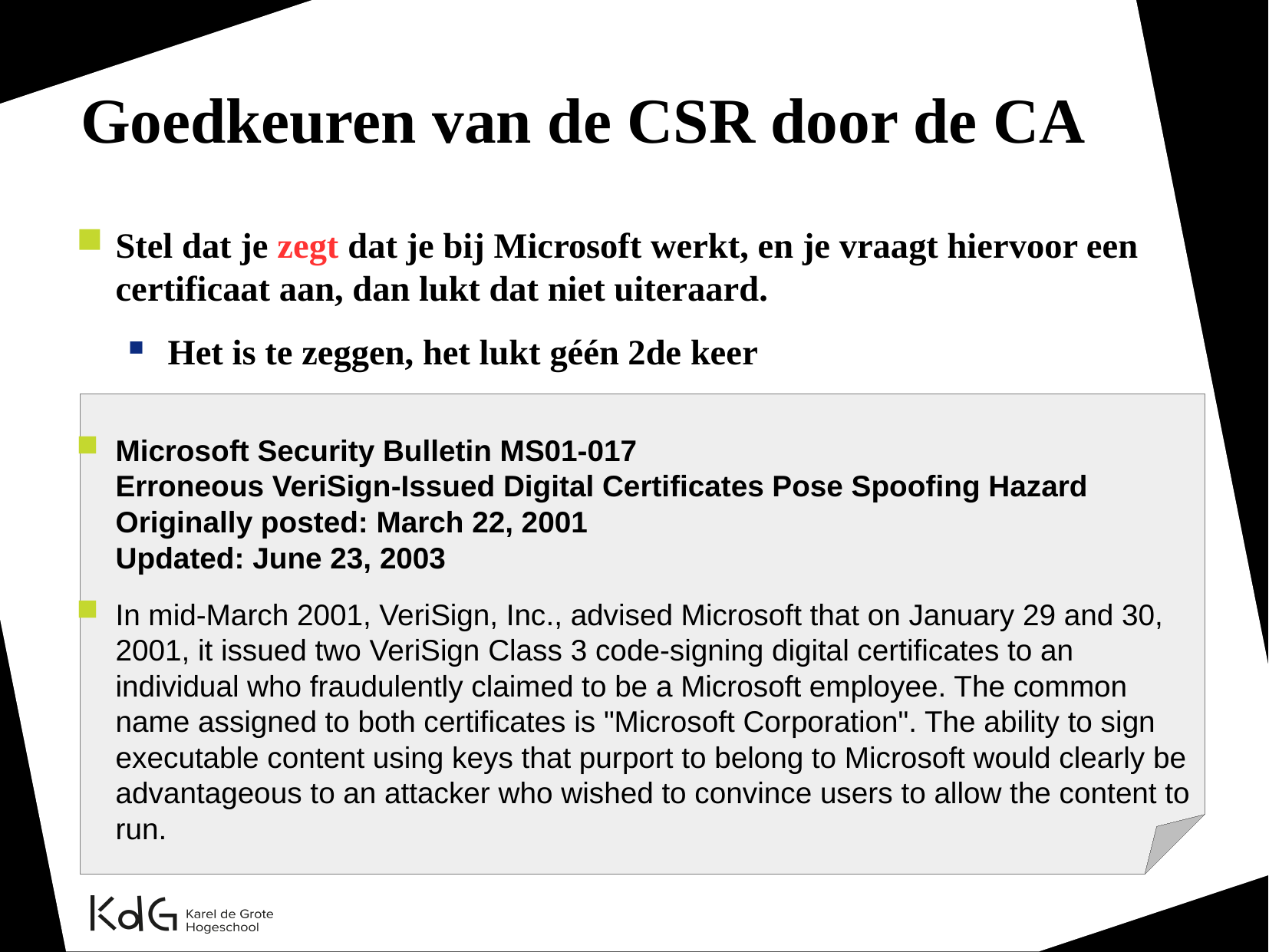

Goedkeuren van de CSR door de CA
Stel dat je zegt dat je bij Microsoft werkt, en je vraagt hiervoor een certificaat aan, dan lukt dat niet uiteraard.
Het is te zeggen, het lukt géén 2de keer
Microsoft Security Bulletin MS01-017
Erroneous VeriSign-Issued Digital Certificates Pose Spoofing Hazard
Originally posted: March 22, 2001
Updated: June 23, 2003
In mid-March 2001, VeriSign, Inc., advised Microsoft that on January 29 and 30, 2001, it issued two VeriSign Class 3 code-signing digital certificates to an individual who fraudulently claimed to be a Microsoft employee. The common name assigned to both certificates is "Microsoft Corporation". The ability to sign executable content using keys that purport to belong to Microsoft would clearly be advantageous to an attacker who wished to convince users to allow the content to run.